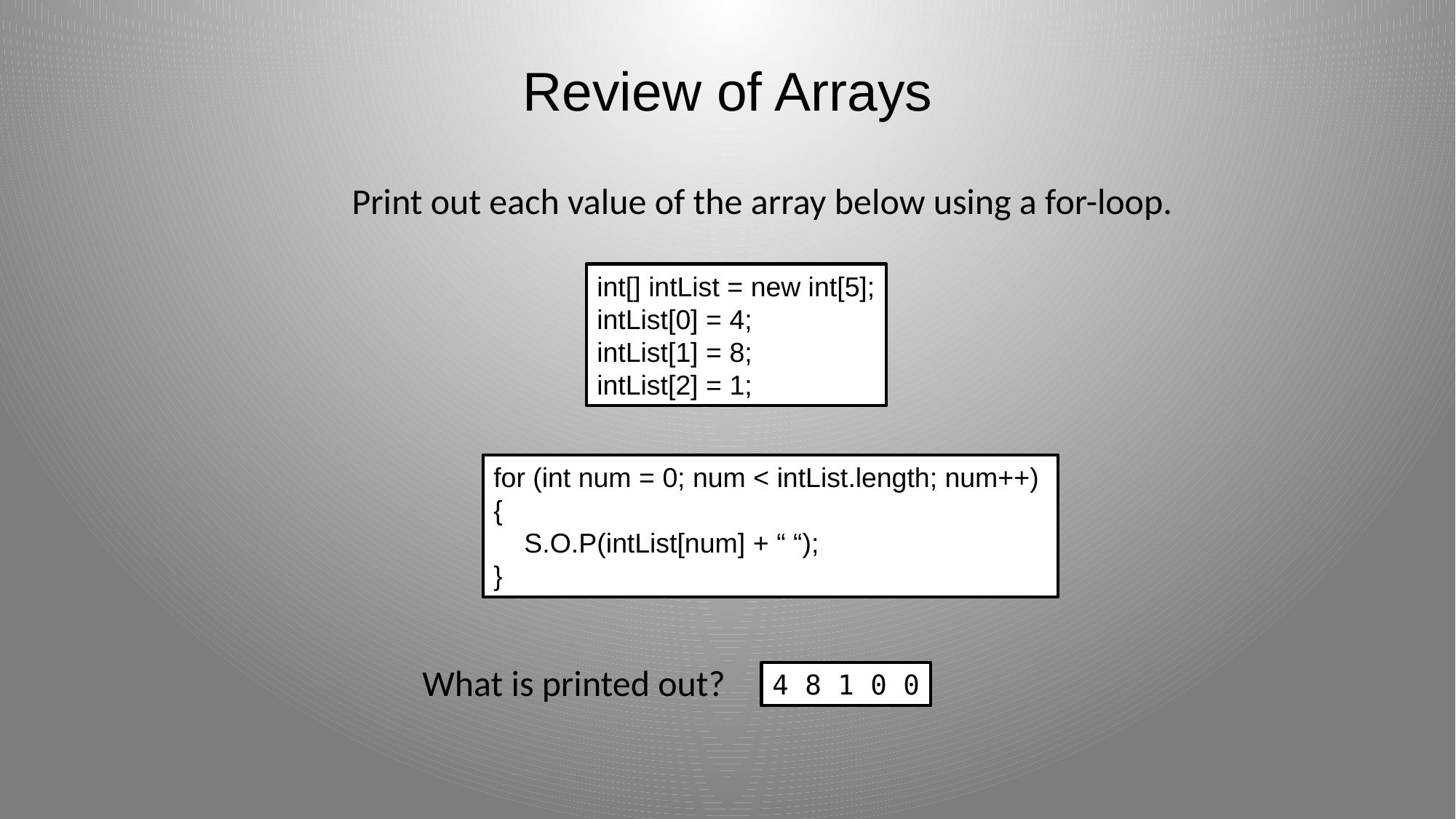

# Review of Arrays
Print out each value of the array below using a for-loop.
int[] intList = new int[5];
intList[0] = 4;
intList[1] = 8;
intList[2] = 1;
for (int num = 0; num < intList.length; num++)
{
    S.O.P(intList[num] + “ “);
}
What is printed out?
4 8 1 0 0